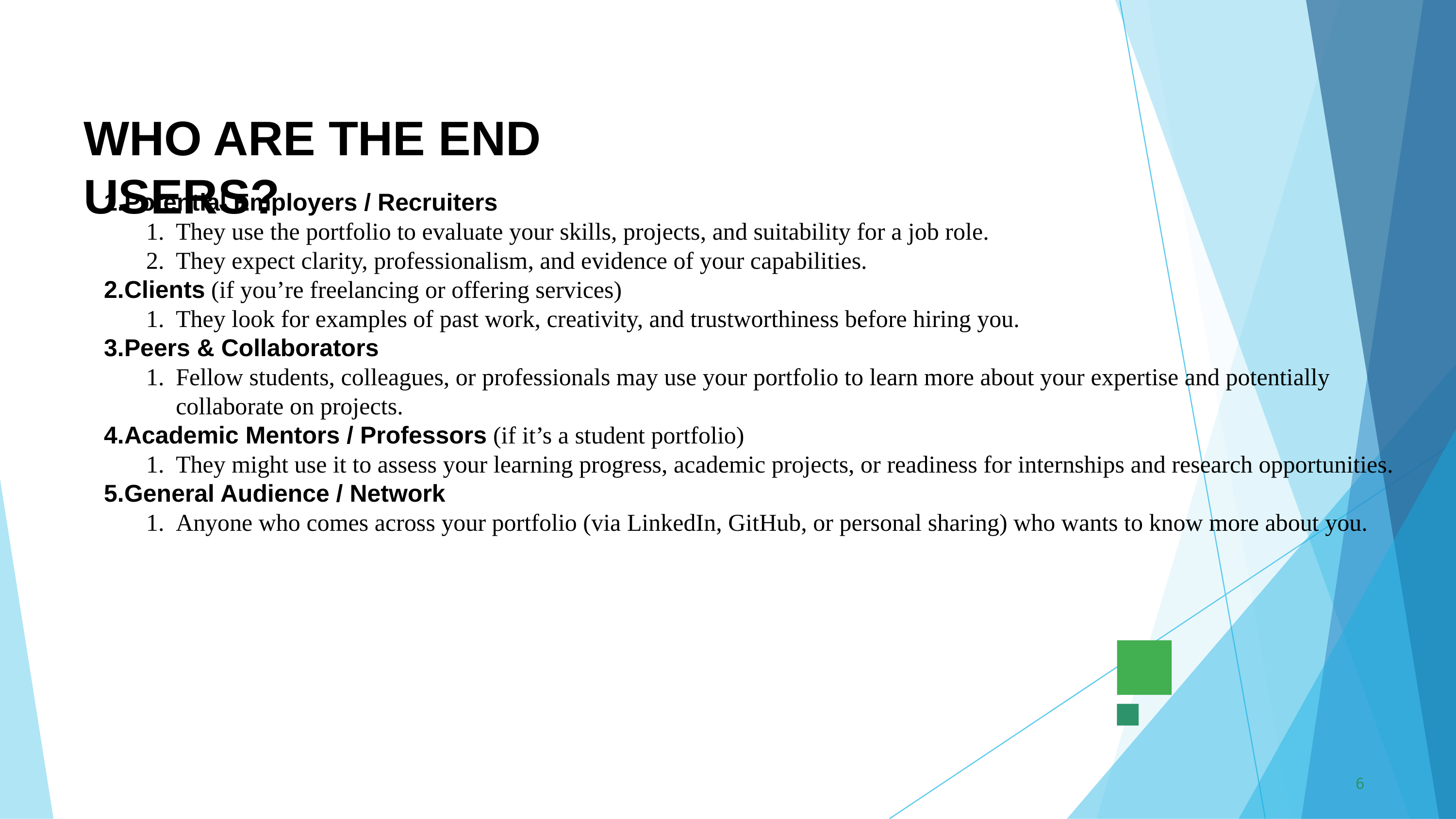

WHO ARE THE END USERS?

Potential Employers / Recruiters
They use the portfolio to evaluate your skills, projects, and suitability for a job role.
They expect clarity, professionalism, and evidence of your capabilities.
Clients (if you’re freelancing or offering services)
They look for examples of past work, creativity, and trustworthiness before hiring you.
Peers & Collaborators
Fellow students, colleagues, or professionals may use your portfolio to learn more about your expertise and potentially collaborate on projects.
Academic Mentors / Professors (if it’s a student portfolio)
They might use it to assess your learning progress, academic projects, or readiness for internships and research opportunities.
General Audience / Network
Anyone who comes across your portfolio (via LinkedIn, GitHub, or personal sharing) who wants to know more about you.

6